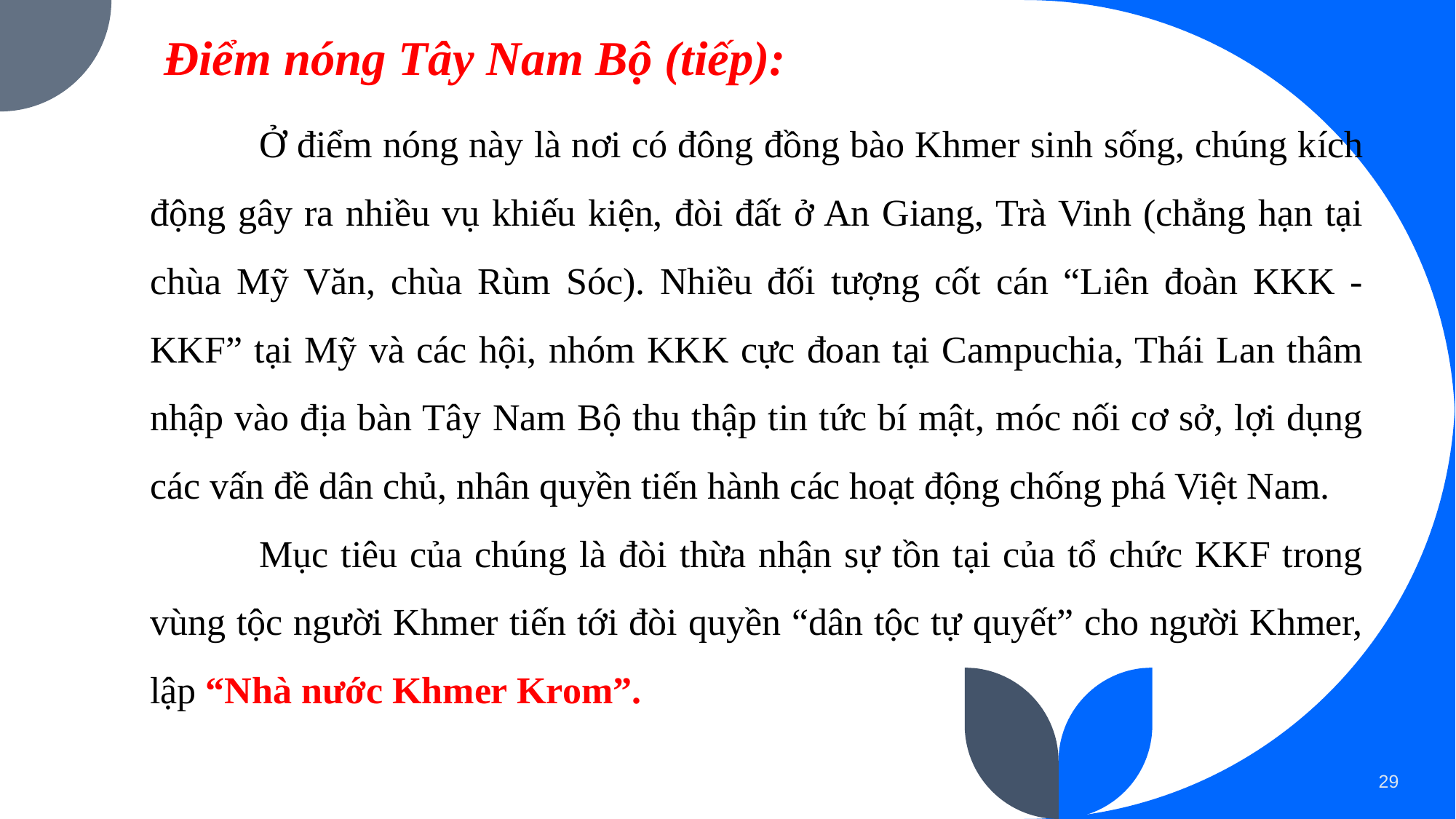

Điểm nóng Tây Nam Bộ (tiếp):
	Ở điểm nóng này là nơi có đông đồng bào Khmer sinh sống, chúng kích động gây ra nhiều vụ khiếu kiện, đòi đất ở An Giang, Trà Vinh (chẳng hạn tại chùa Mỹ Văn, chùa Rùm Sóc). Nhiều đối tượng cốt cán “Liên đoàn KKK - KKF” tại Mỹ và các hội, nhóm KKK cực đoan tại Campuchia, Thái Lan thâm nhập vào địa bàn Tây Nam Bộ thu thập tin tức bí mật, móc nối cơ sở, lợi dụng các vấn đề dân chủ, nhân quyền tiến hành các hoạt động chống phá Việt Nam.
	Mục tiêu của chúng là đòi thừa nhận sự tồn tại của tổ chức KKF trong vùng tộc người Khmer tiến tới đòi quyền “dân tộc tự quyết” cho người Khmer, lập “Nhà nước Khmer Krom”.
29